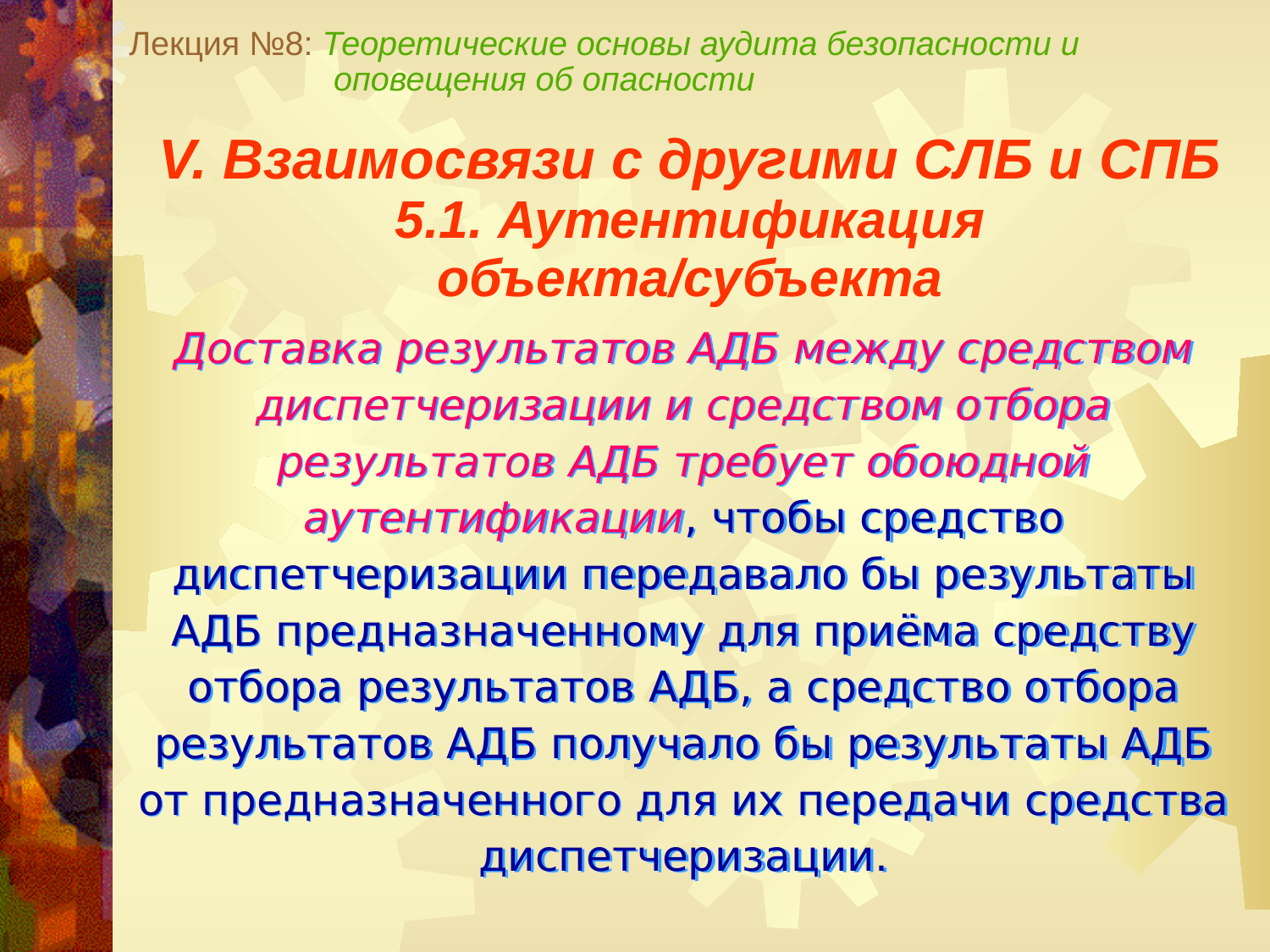

Лекция №8: Теоретические основы аудита безопасности и
                        оповещения об опасности
V. Взаимосвязи с другими СЛБ и СПБ
5.1. Аутентификация
объекта/субъекта
Доставка результатов АДБ между средством диспетчеризации и средством отбора результатов АДБ требует обоюдной аутентификации, чтобы средство диспетчеризации передавало бы результаты АДБ предназначенному для приёма средству отбора результатов АДБ, а средство отбора результатов АДБ получало бы результаты АДБ от предназначенного для их передачи средства диспетчеризации.